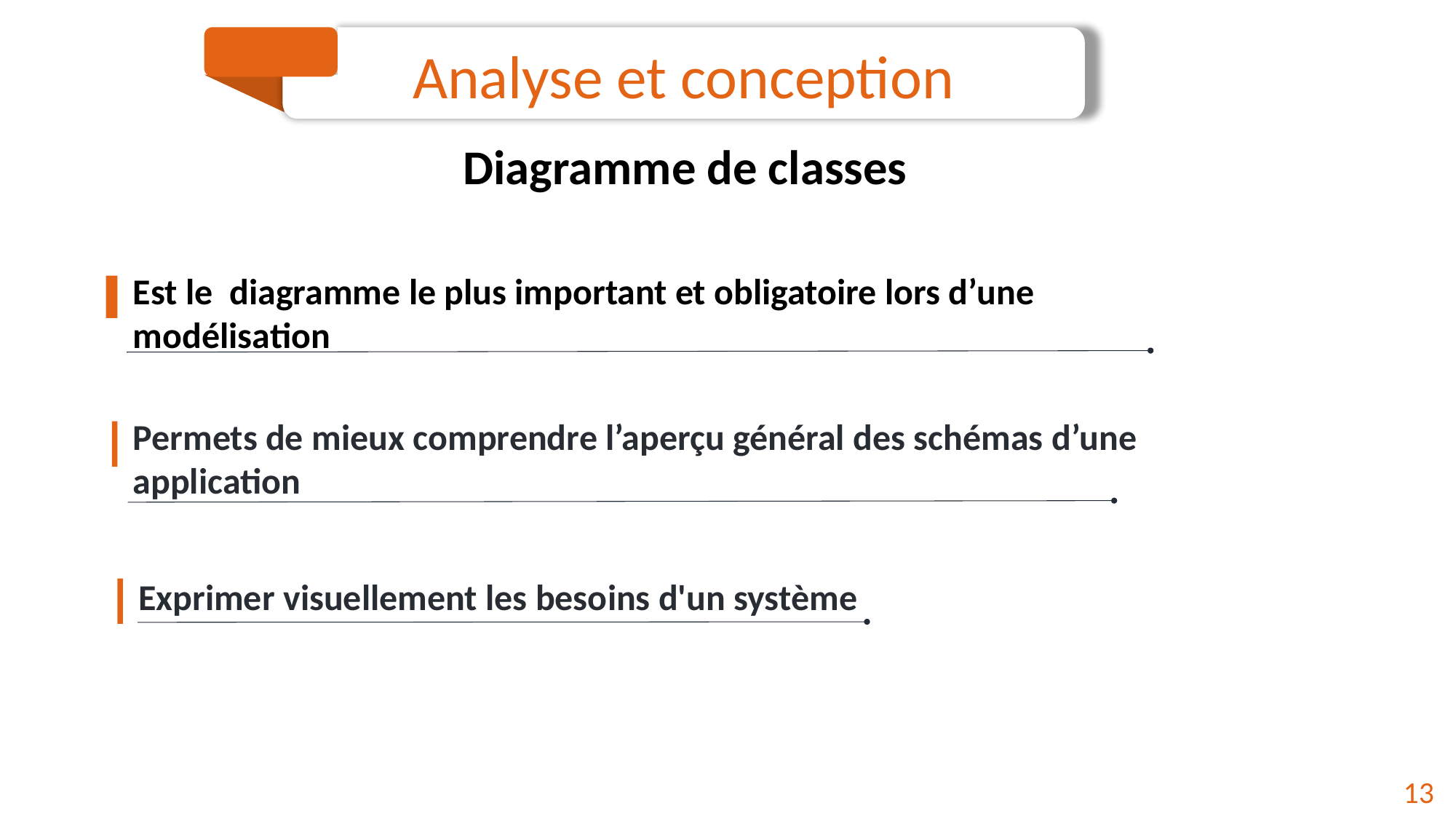

Analyse et conception
Diagramme de classes
Est le  diagramme le plus important et obligatoire lors d’une modélisation

Permets de mieux comprendre l’aperçu général des schémas d’une application

Exprimer visuellement les besoins d'un système

13